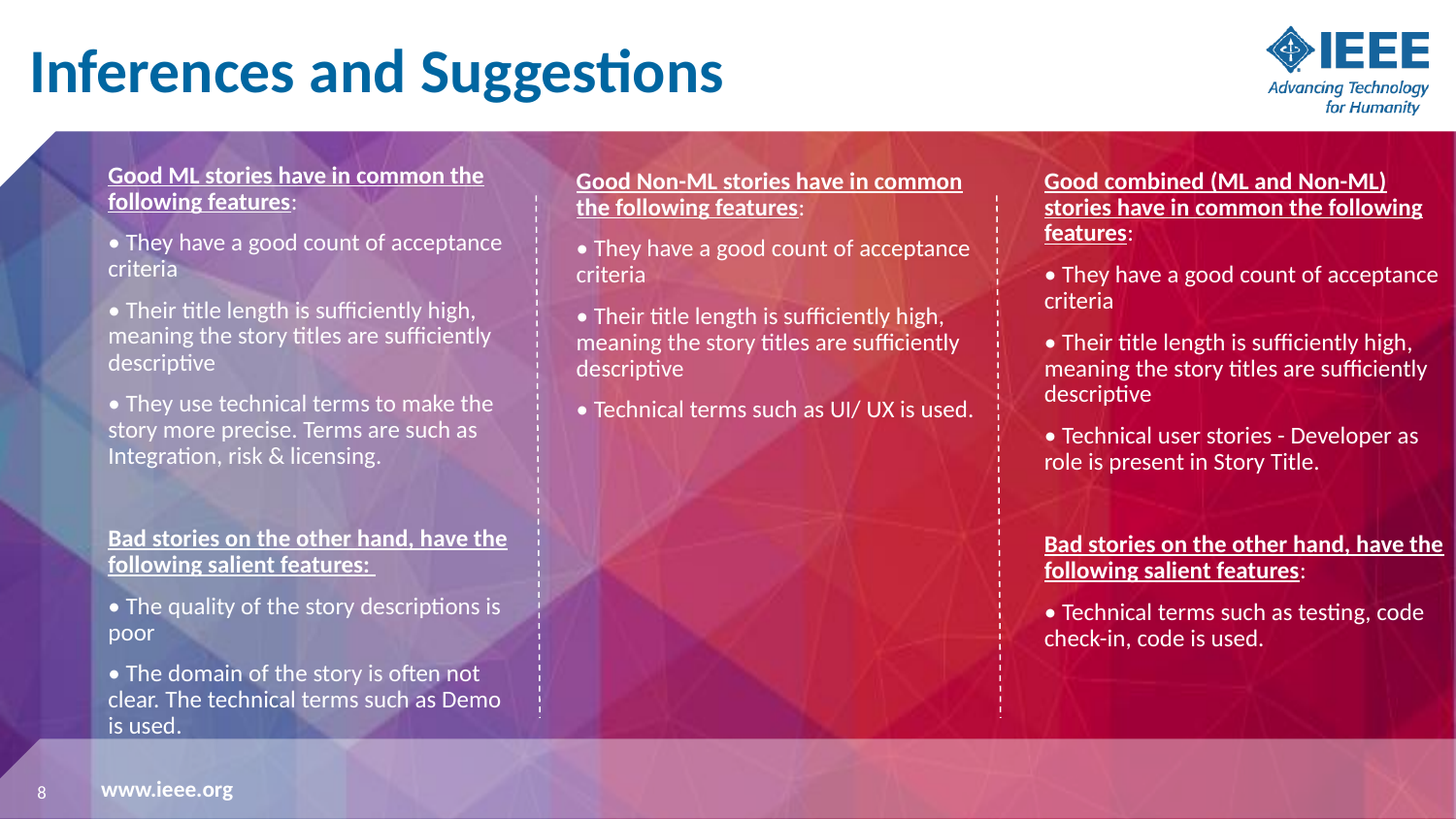

# Inferences and Suggestions
Good ML stories have in common the following features:
• They have a good count of acceptance criteria
• Their title length is sufficiently high, meaning the story titles are sufficiently descriptive
• They use technical terms to make the story more precise. Terms are such as Integration, risk & licensing.

Bad stories on the other hand, have the following salient features:
• The quality of the story descriptions is poor
• The domain of the story is often not clear. The technical terms such as Demo is used.

Good Non-ML stories have in common the following features:
• They have a good count of acceptance criteria
• Their title length is sufficiently high, meaning the story titles are sufficiently descriptive
• Technical terms such as UI/ UX is used.

Good combined (ML and Non-ML) stories have in common the following features:
• They have a good count of acceptance criteria
• Their title length is sufficiently high, meaning the story titles are sufficiently descriptive
• Technical user stories - Developer as role is present in Story Title.

Bad stories on the other hand, have the following salient features:
• Technical terms such as testing, code check-in, code is used.

8